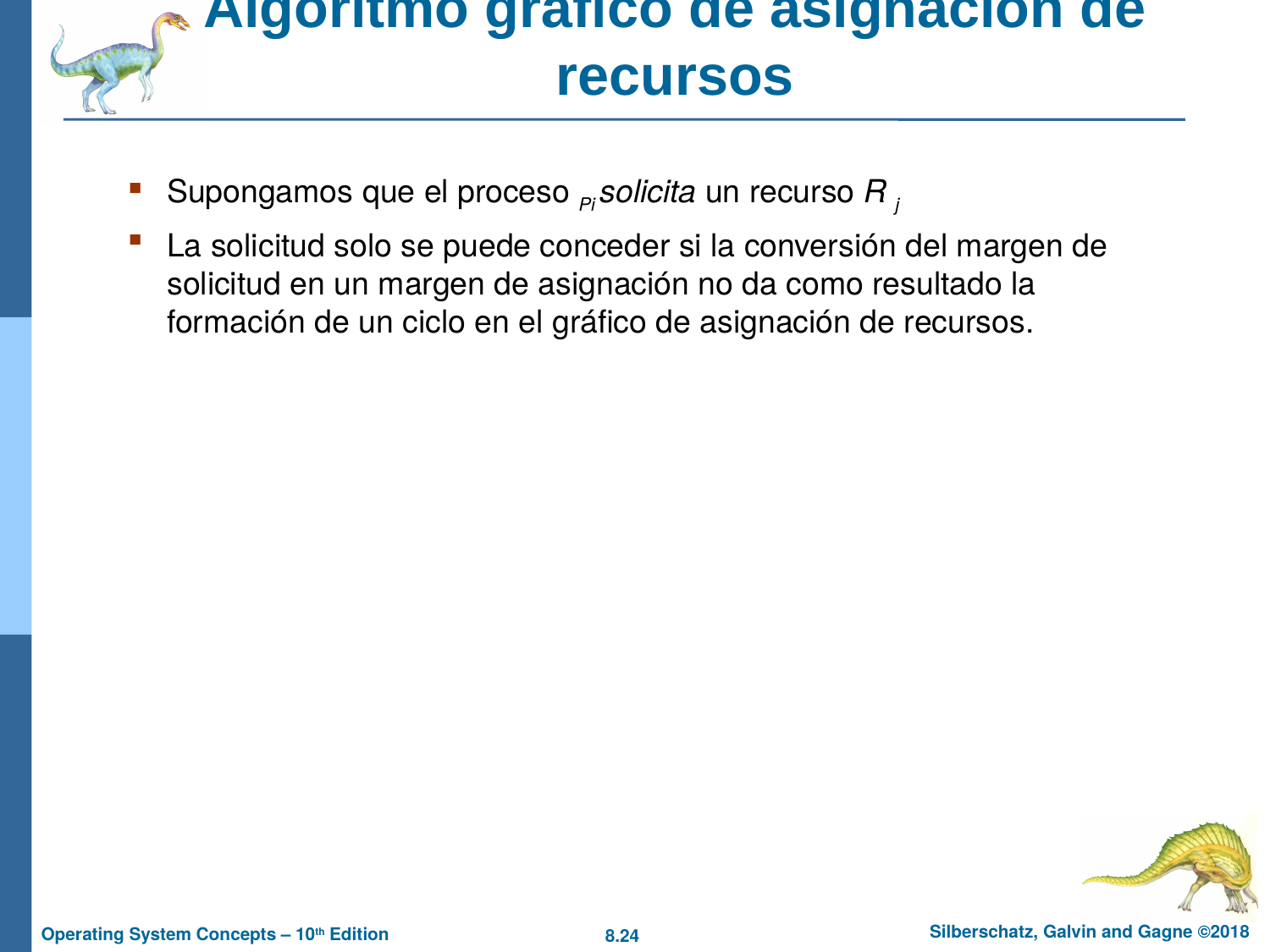

# Algoritmo gráfico de asignación de recursos
Supongamos que el proceso Pi solicita un recurso R j
La solicitud solo se puede conceder si la conversión del margen de solicitud en un margen de asignación no da como resultado la formación de un ciclo en el gráfico de asignación de recursos.